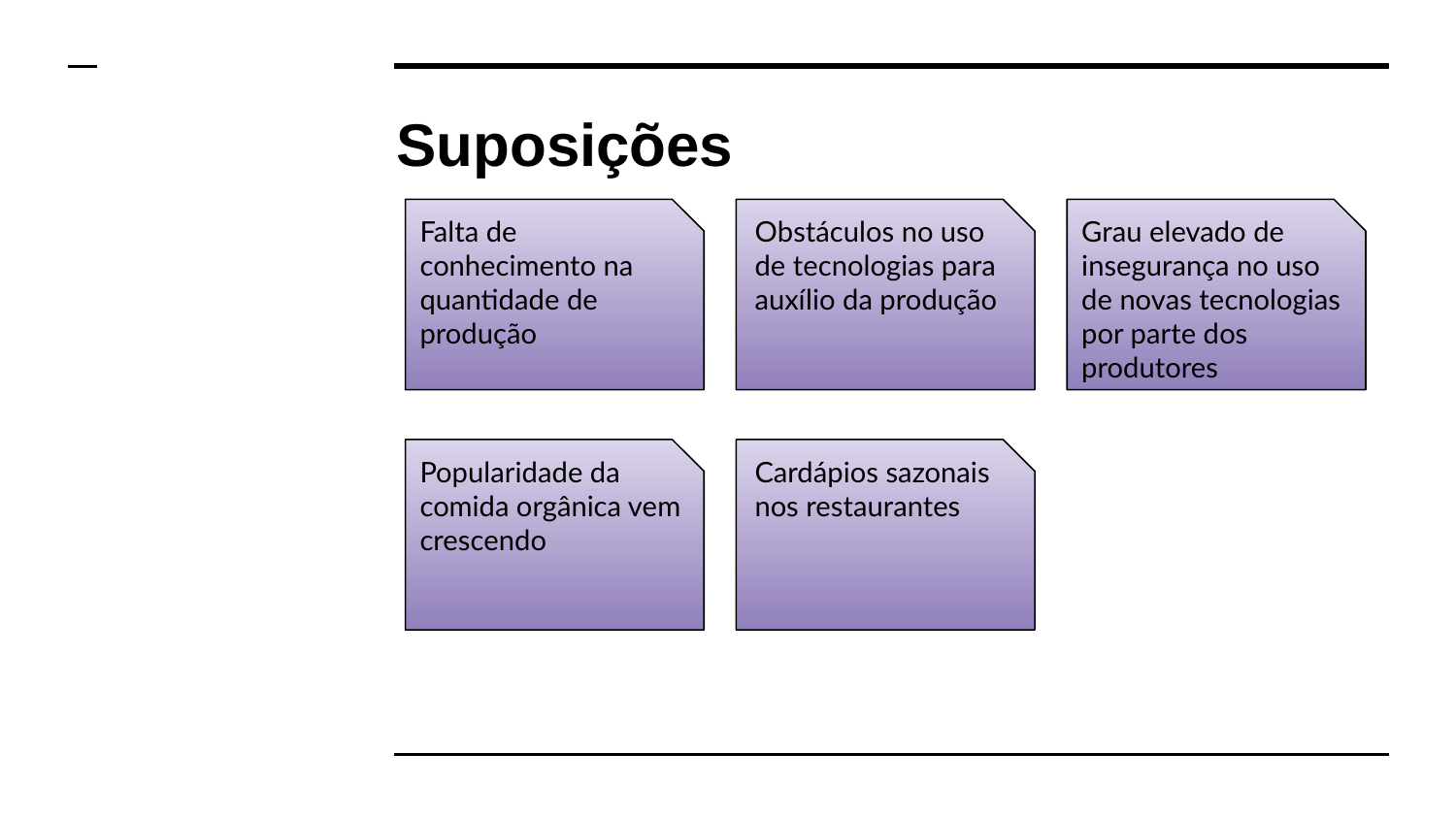

# Suposições

Falta de conhecimento na quantidade de produção

Obstáculos no uso de tecnologias para auxílio da produção

Grau elevado de insegurança no uso de novas tecnologias por parte dos produtores

Popularidade da comida orgânica vem crescendo

Cardápios sazonais nos restaurantes